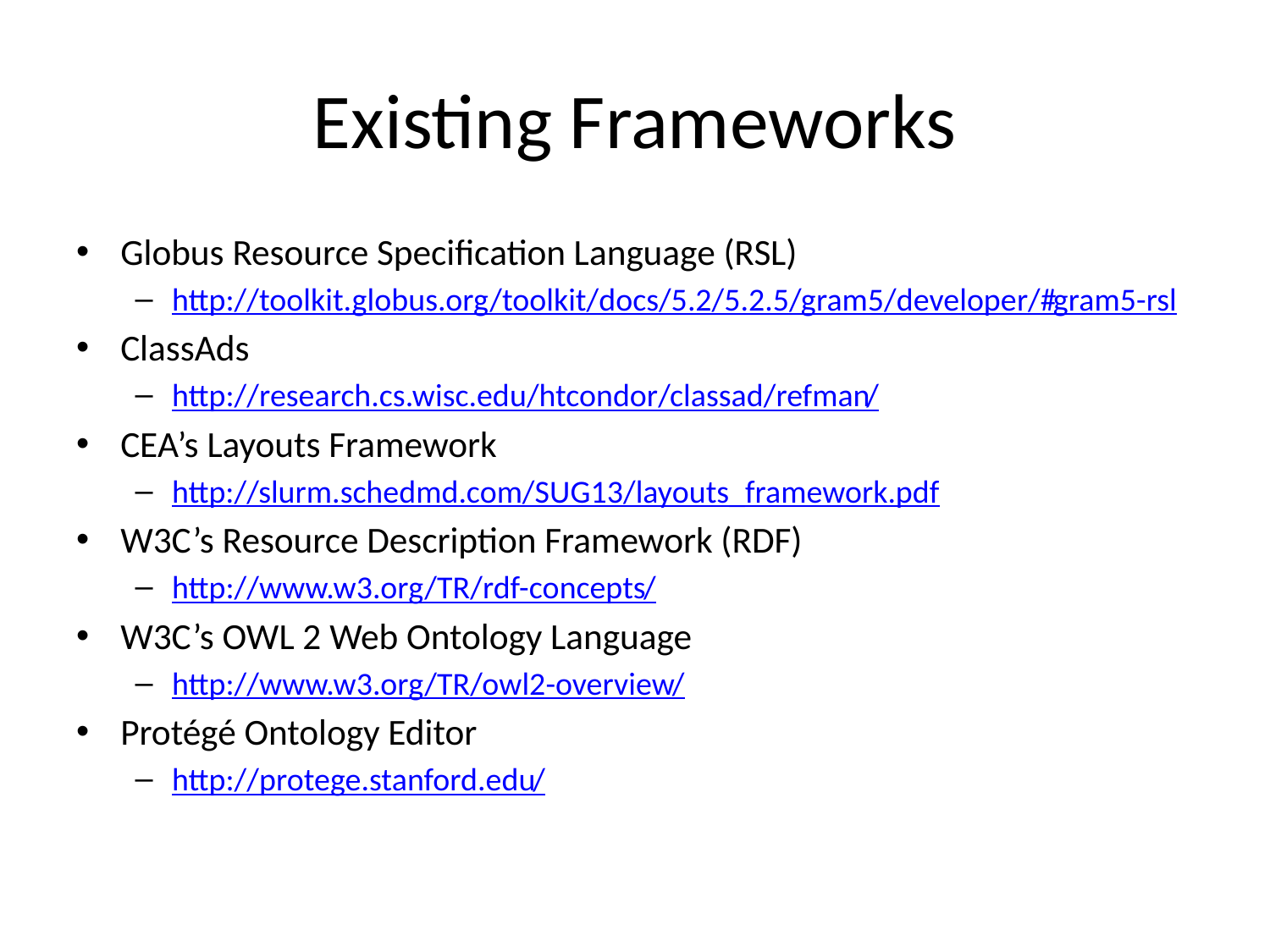

# Existing Frameworks
Globus Resource Specification Language (RSL)
http://toolkit.globus.org/toolkit/docs/5.2/5.2.5/gram5/developer/#gram5-rsl
ClassAds
http://research.cs.wisc.edu/htcondor/classad/refman/
CEA’s Layouts Framework
http://slurm.schedmd.com/SUG13/layouts_framework.pdf
W3C’s Resource Description Framework (RDF)
http://www.w3.org/TR/rdf-concepts/
W3C’s OWL 2 Web Ontology Language
http://www.w3.org/TR/owl2-overview/
Protégé Ontology Editor
http://protege.stanford.edu/